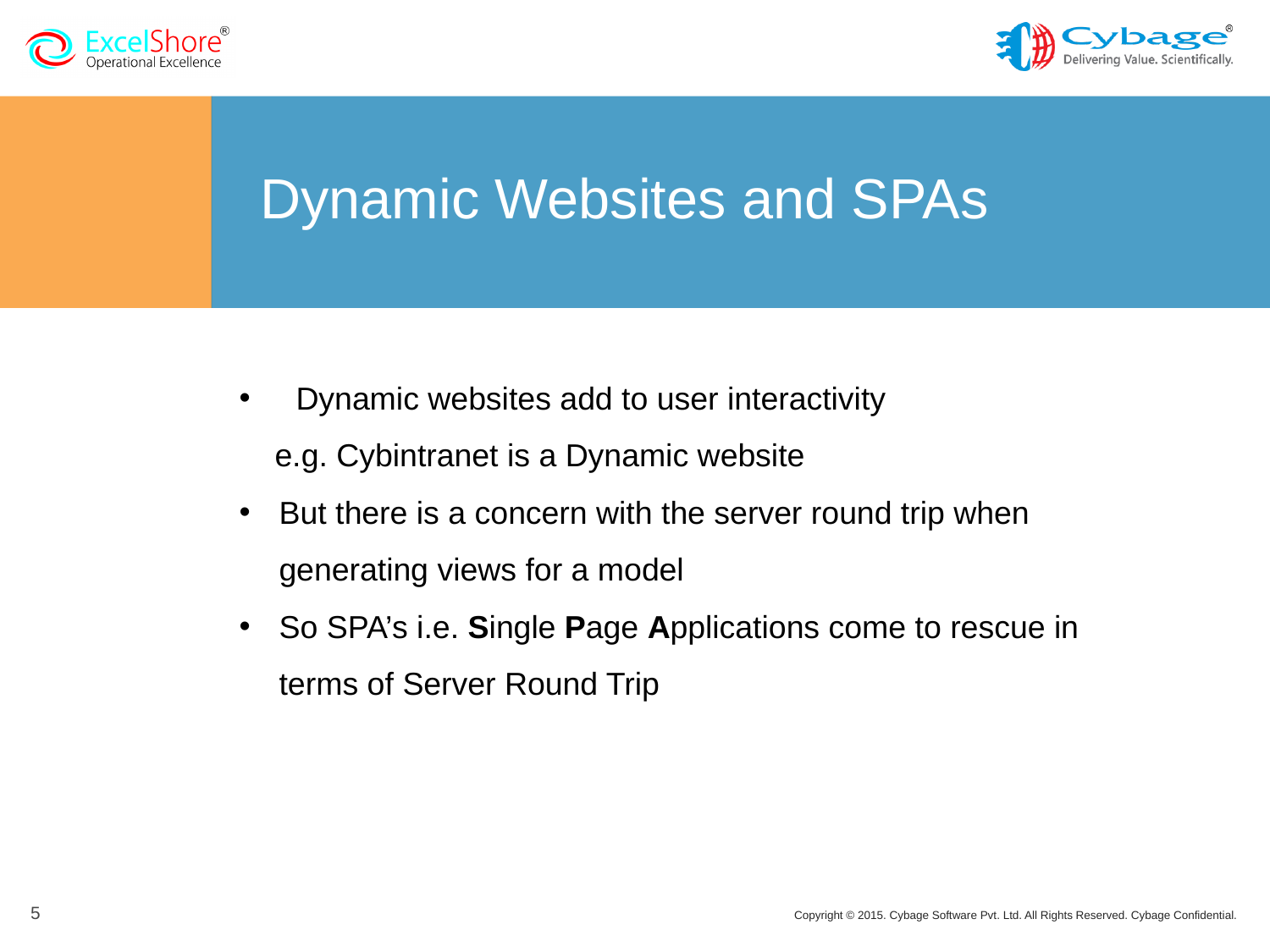

# Dynamic Websites and SPAs
   Dynamic websites add to user interactivity
    e.g. Cybintranet is a Dynamic website
But there is a concern with the server round trip when generating views for a model
So SPA’s i.e. Single Page Applications come to rescue in terms of Server Round Trip
5